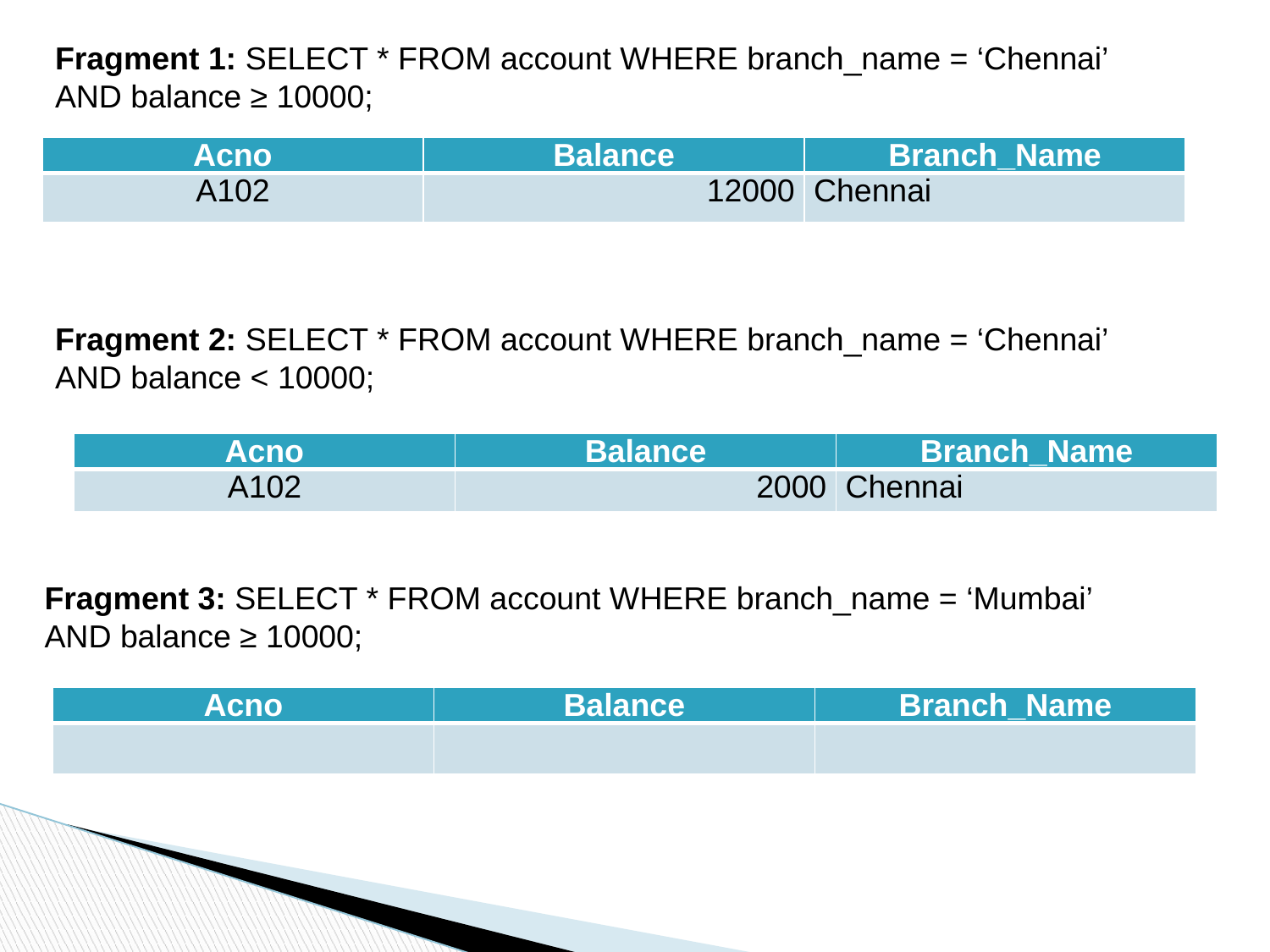

Fragment 1: SELECT * FROM account WHERE branch_name = ‘Chennai’
AND balance ≥ 10000;
| Acno | Balance | Branch\_Name |
| --- | --- | --- |
| A102 | 12000 | Chennai |

Fragment 2: SELECT * FROM account WHERE branch_name = ‘Chennai’
AND balance < 10000;

| Acno | Balance | Branch\_Name |
| --- | --- | --- |
| A102 | 2000 | Chennai |
Fragment 3: SELECT * FROM account WHERE branch_name = ‘Mumbai’
AND balance ≥ 10000;
| Acno | Balance | Branch\_Name |
| --- | --- | --- |
|  |  |  |